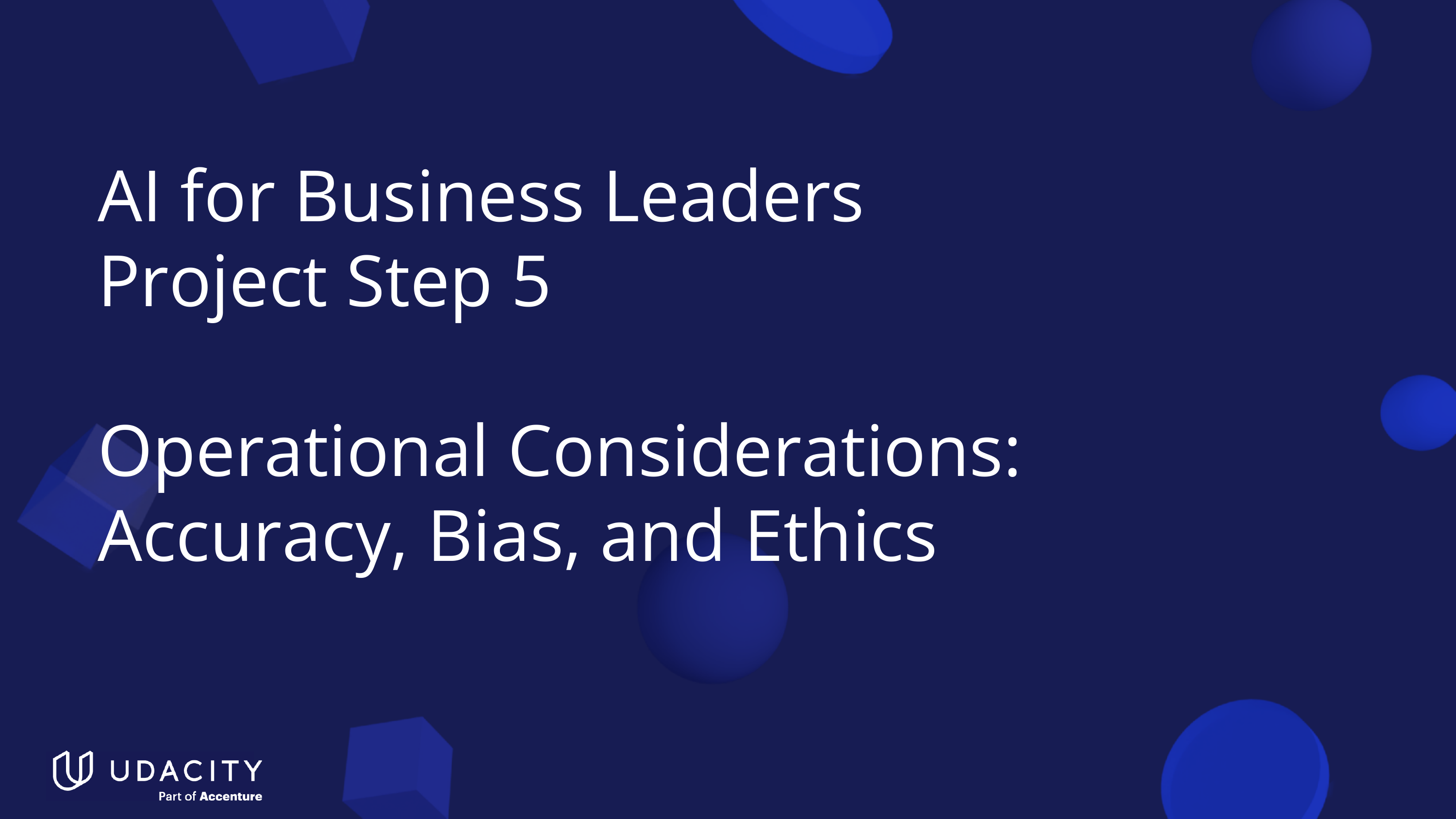

AI for Business Leaders
Project Step 5

Operational Considerations:
Accuracy, Bias, and Ethics